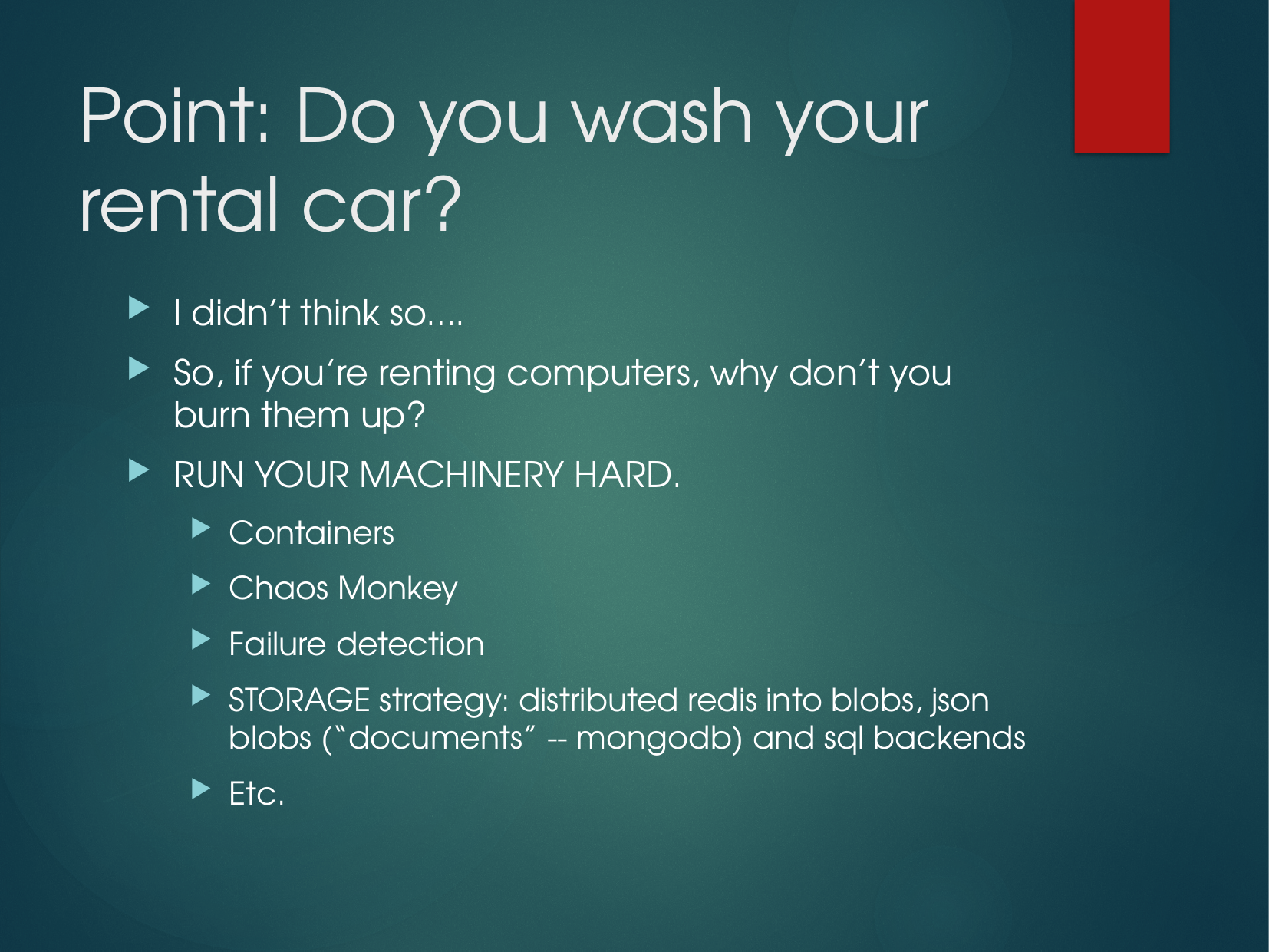

# Point: Do you wash your rental car?
I didn’t think so….
So, if you’re renting computers, why don’t you burn them up?
RUN YOUR MACHINERY HARD.
Containers
Chaos Monkey
Failure detection
STORAGE strategy: distributed redis into blobs, json blobs (“documents” -- mongodb) and sql backends
Etc.